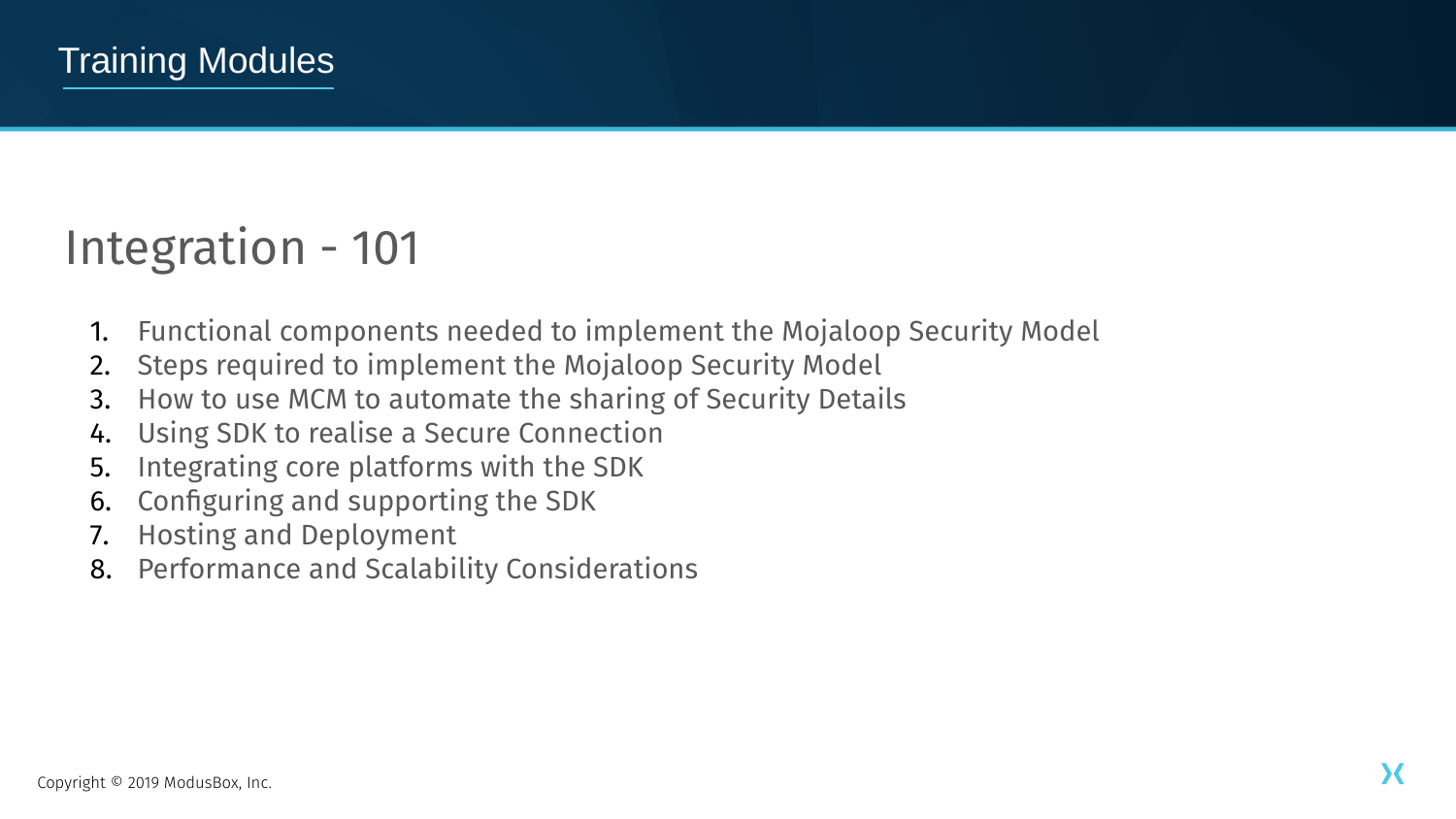

# Training Modules

Integration - 101

Functional components needed to implement the Mojaloop Security Model
Steps required to implement the Mojaloop Security Model
How to use MCM to automate the sharing of Security Details
Using SDK to realise a Secure Connection
Integrating core platforms with the SDK
Configuring and supporting the SDK
Hosting and Deployment
Performance and Scalability Considerations